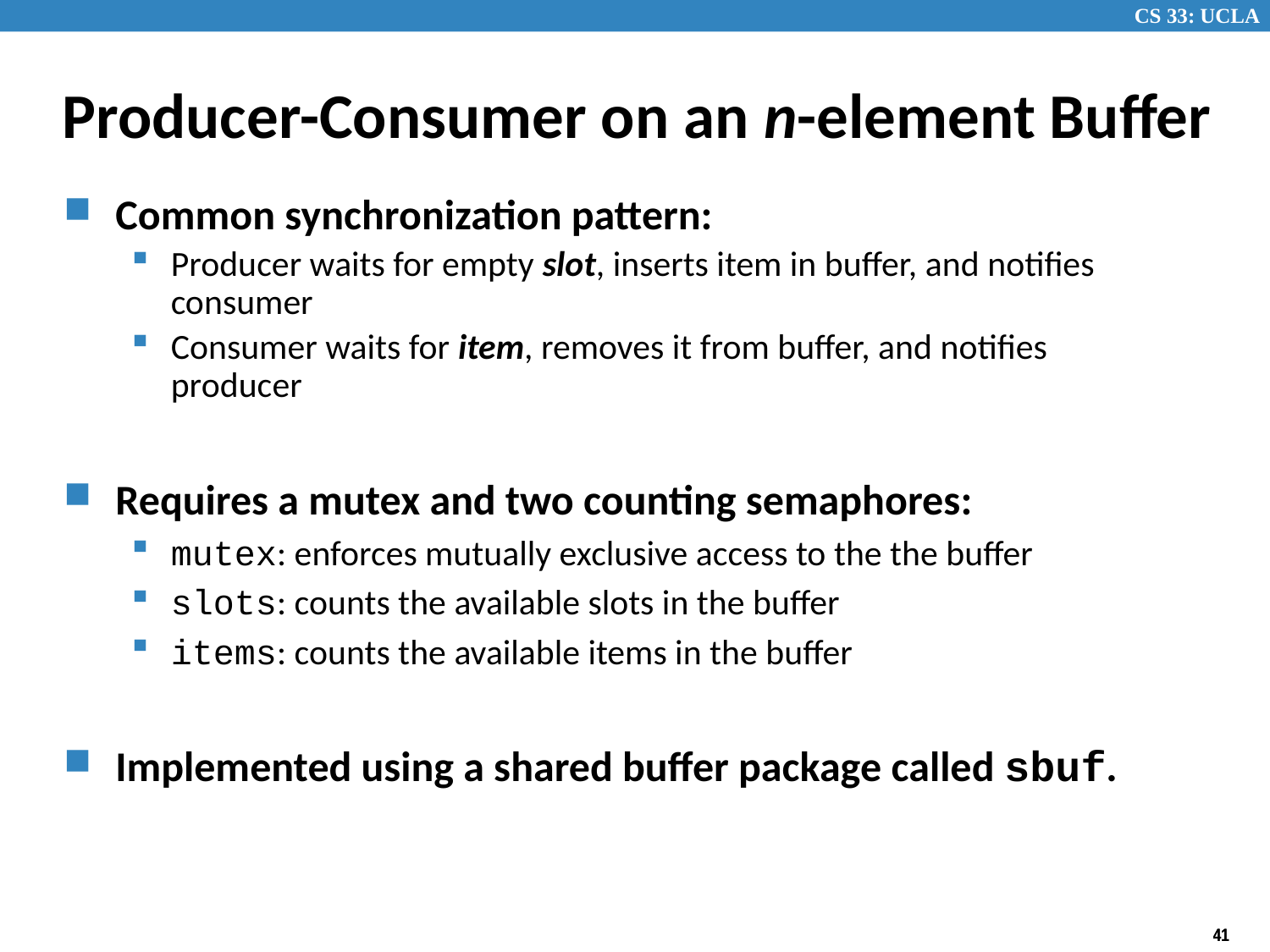

# Producer-Consumer on an n-element Buffer
Common synchronization pattern:
Producer waits for empty slot, inserts item in buffer, and notifies consumer
Consumer waits for item, removes it from buffer, and notifies producer

Requires a mutex and two counting semaphores:
mutex: enforces mutually exclusive access to the the buffer
slots: counts the available slots in the buffer
items: counts the available items in the buffer

Implemented using a shared buffer package called sbuf.